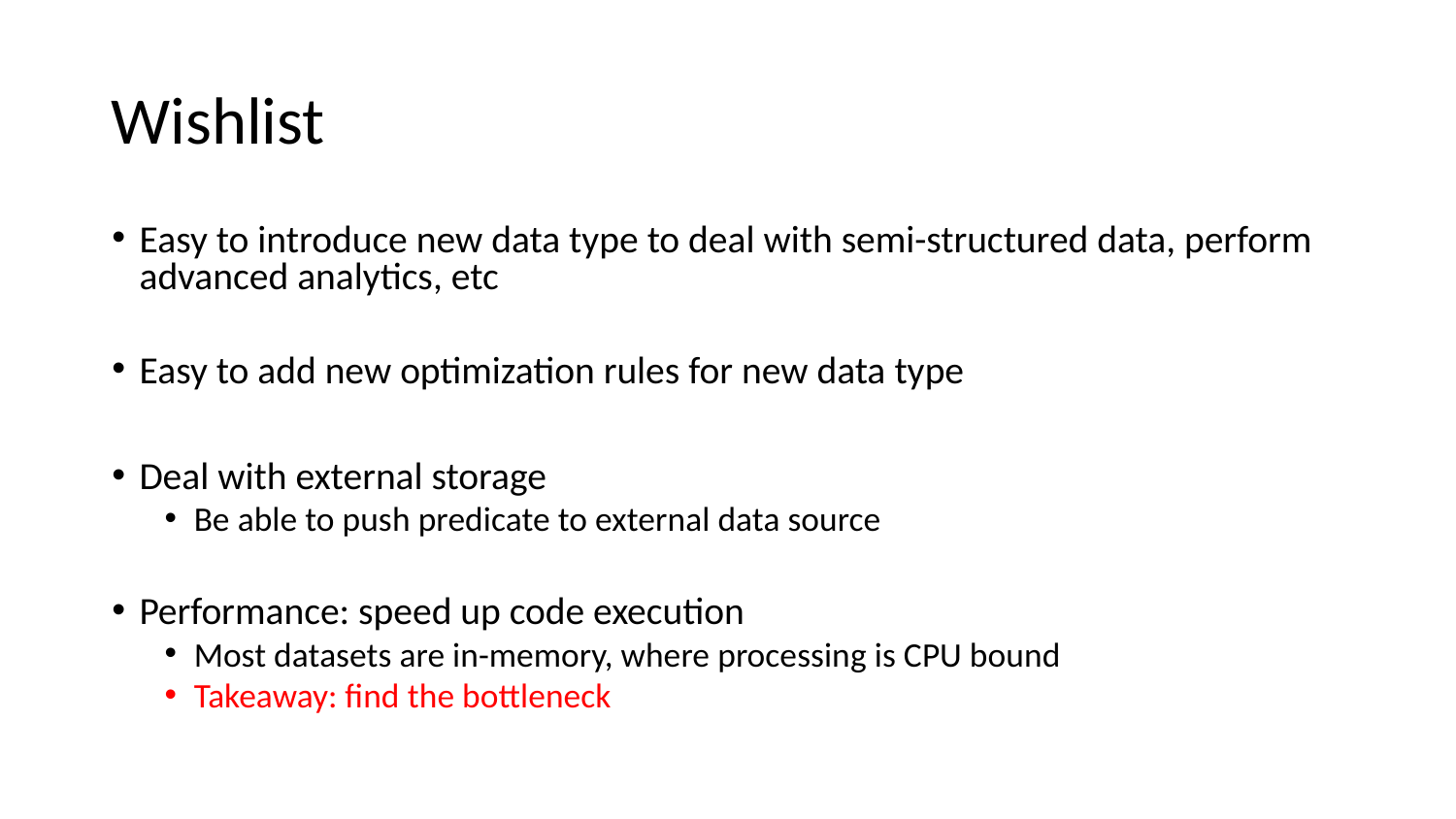

# Wishlist
Easy to introduce new data type to deal with semi-structured data, perform advanced analytics, etc

Easy to add new optimization rules for new data type

Deal with external storage
Be able to push predicate to external data source

Performance: speed up code execution
Most datasets are in-memory, where processing is CPU bound
Takeaway: find the bottleneck